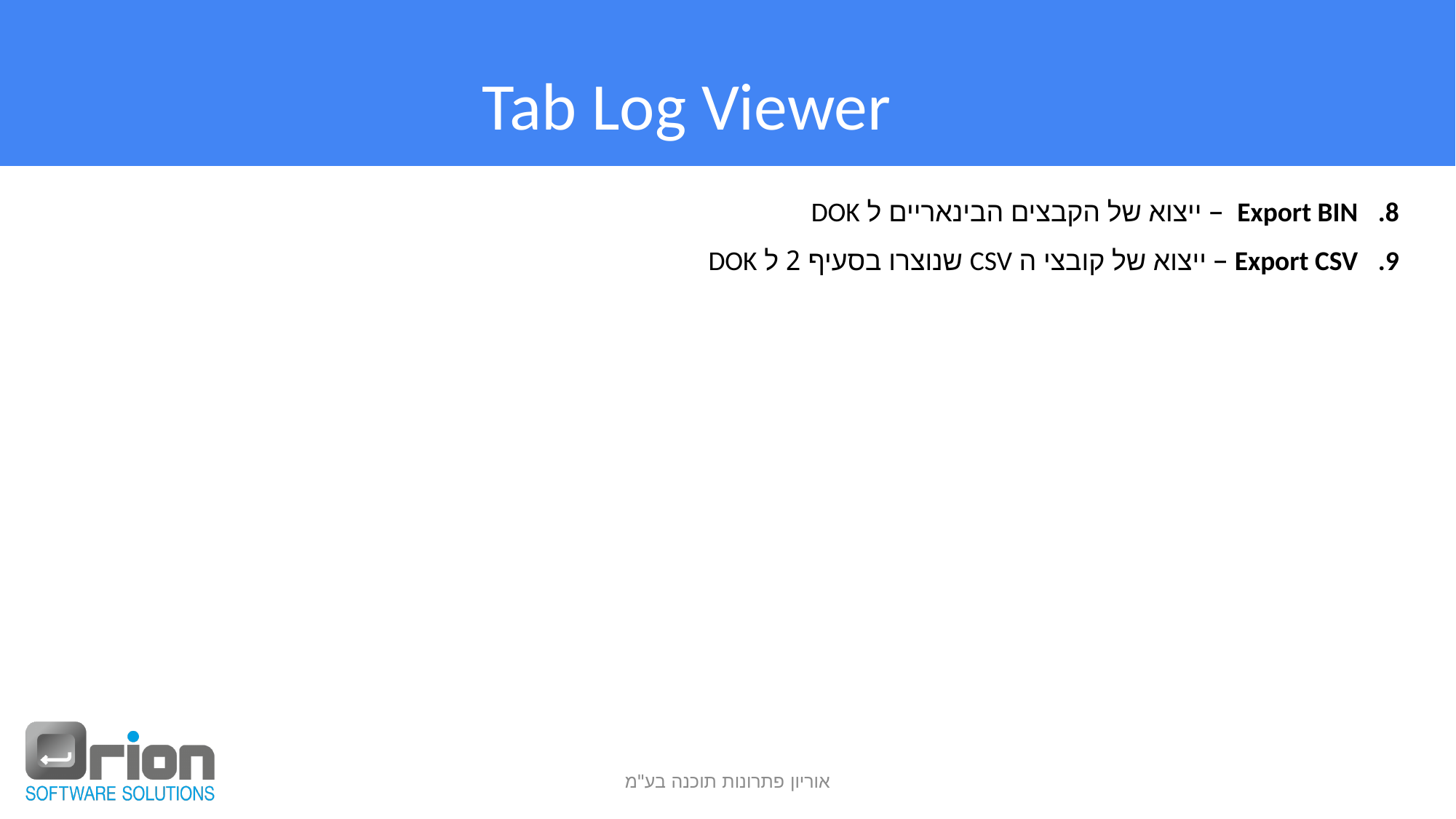

# Tab Log Viewer
Export BIN  – ייצוא של הקבצים הבינאריים ל DOK
Export CSV – ייצוא של קובצי ה CSV שנוצרו בסעיף 2 ל DOK

אוריון פתרונות תוכנה בע"מ